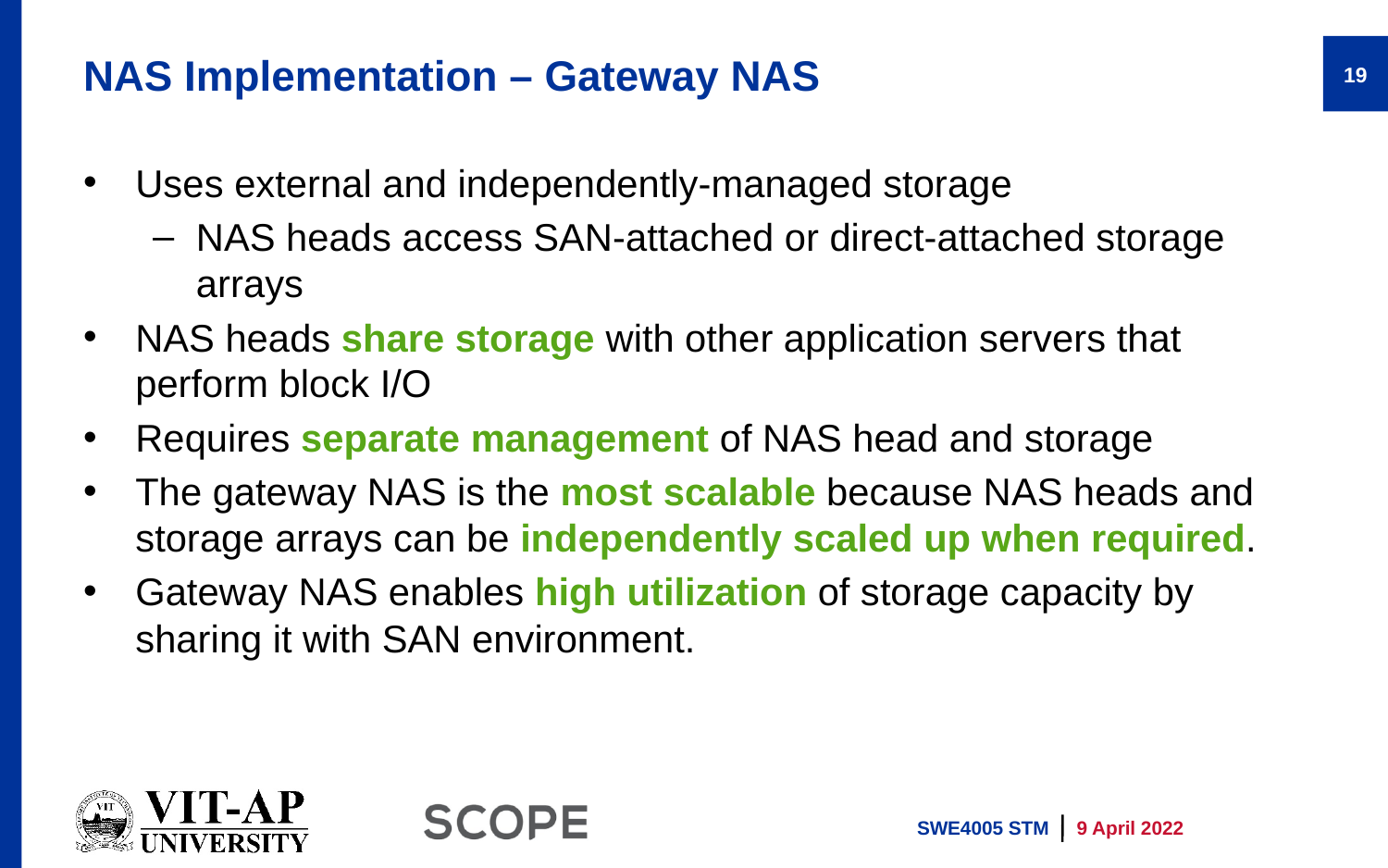

# NAS Implementation – Gateway NAS
19
Uses external and independently-managed storage
NAS heads access SAN-attached or direct-attached storage arrays
NAS heads share storage with other application servers that perform block I/O
Requires separate management of NAS head and storage
The gateway NAS is the most scalable because NAS heads and storage arrays can be independently scaled up when required.
Gateway NAS enables high utilization of storage capacity by sharing it with SAN environment.

SWE4005 STM
9 April 2022